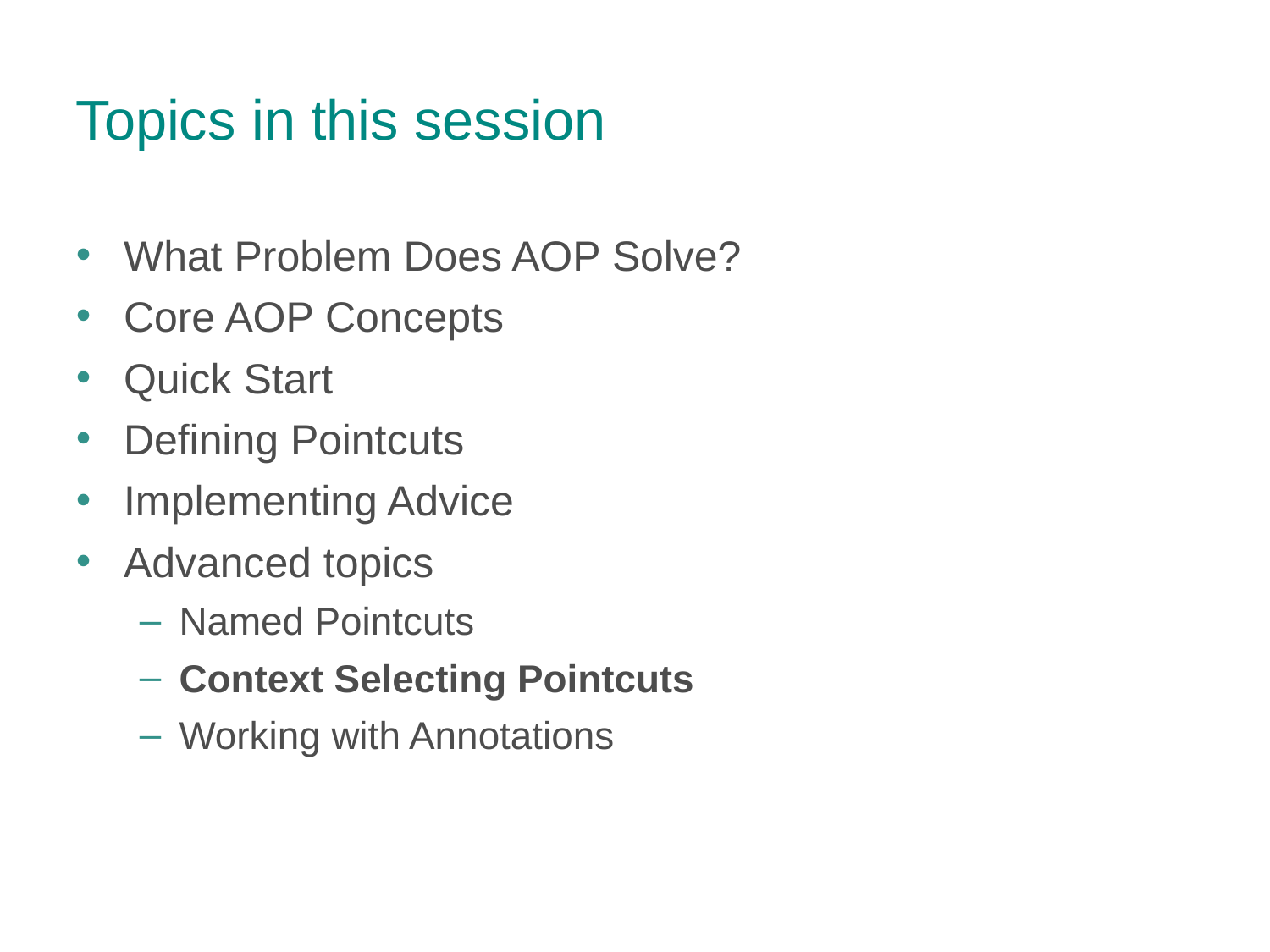

Topics in this session
What Problem Does AOP Solve?
Core AOP Concepts
Quick Start
Defining Pointcuts
Implementing Advice
Advanced topics
Named Pointcuts
Context Selecting Pointcuts
Working with Annotations